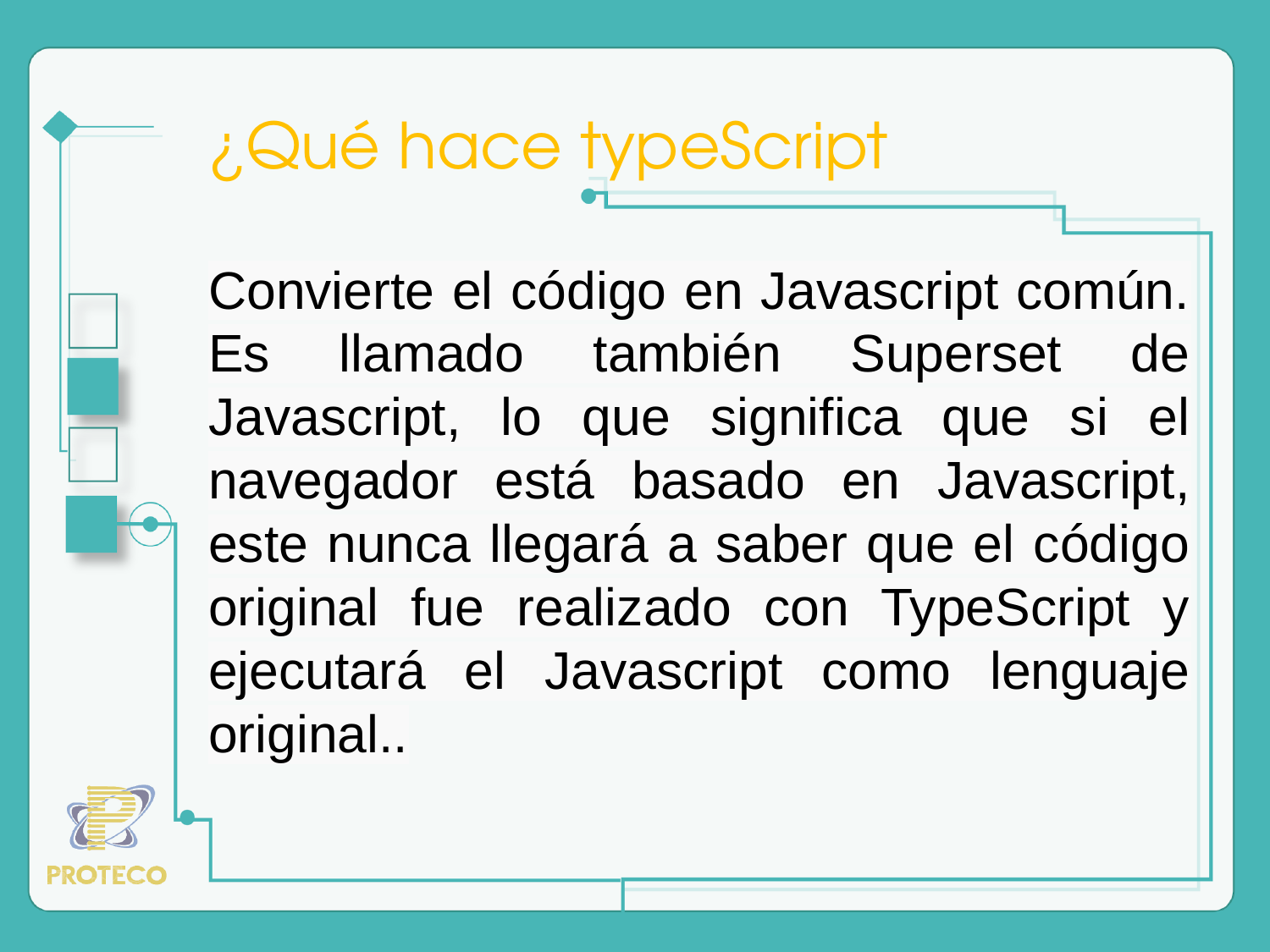

¿Qué hace typeScript
Convierte el código en Javascript común. Es llamado también Superset de Javascript, lo que significa que si el navegador está basado en Javascript, este nunca llegará a saber que el código original fue realizado con TypeScript y ejecutará el Javascript como lenguaje original..